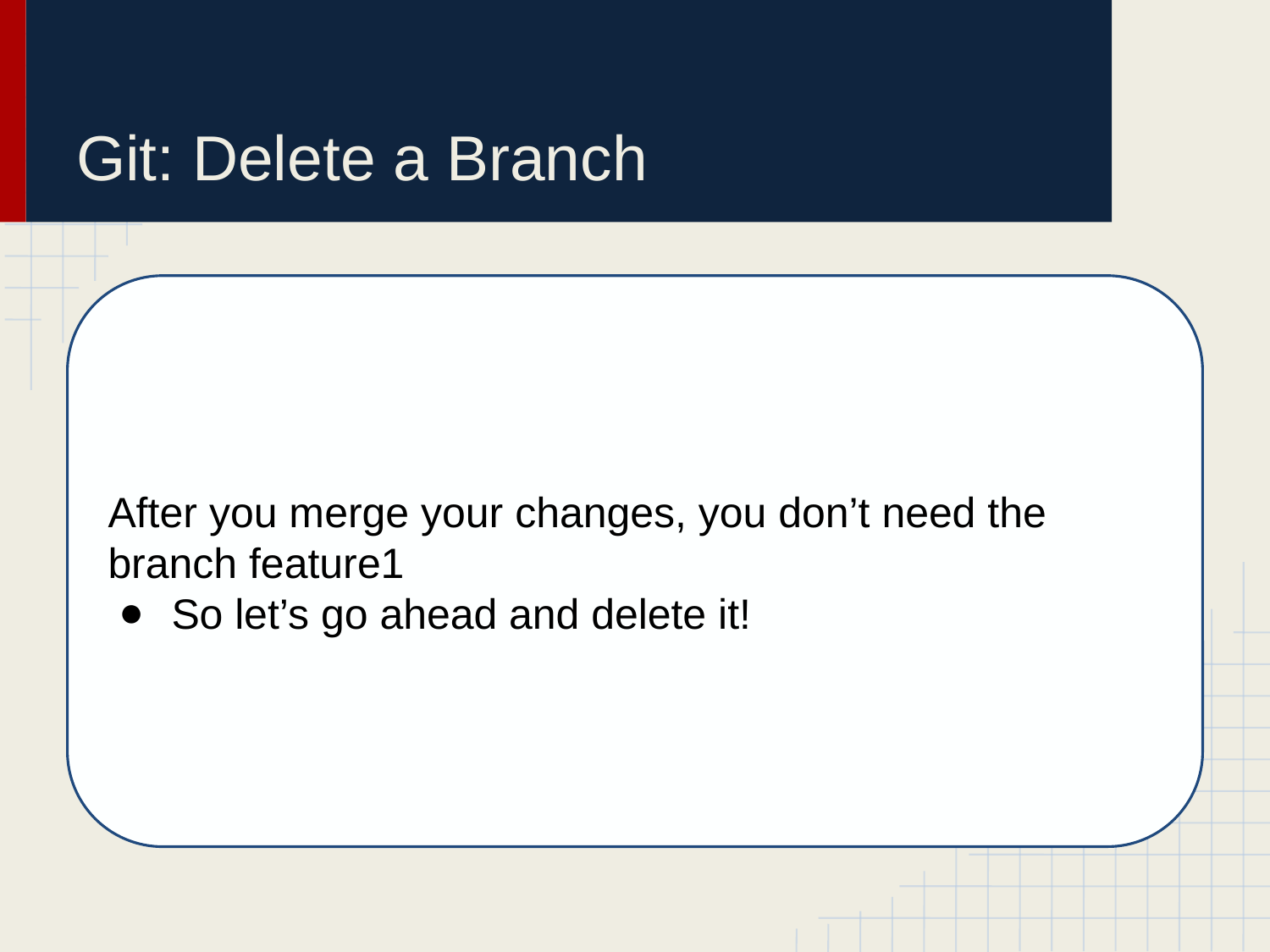

# Git: Delete a Branch
After you merge your changes, you don’t need the branch feature1
So let’s go ahead and delete it!